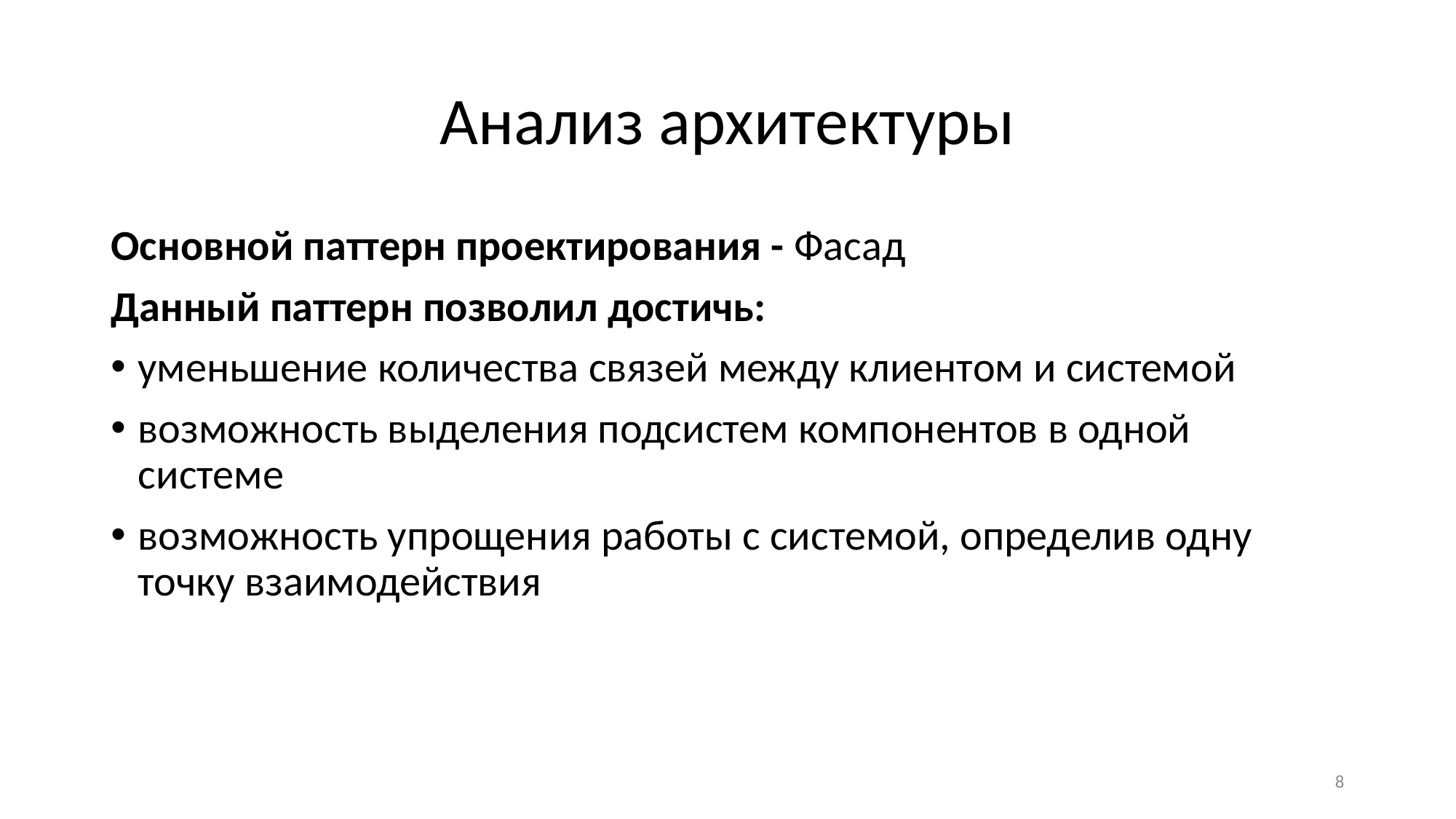

# Анализ архитектуры
Основной паттерн проектирования - Фасад
Данный паттерн позволил достичь:
уменьшение количества связей между клиентом и системой
возможность выделения подсистем компонентов в одной системе
возможность упрощения работы с системой, определив одну точку взаимодействия

8